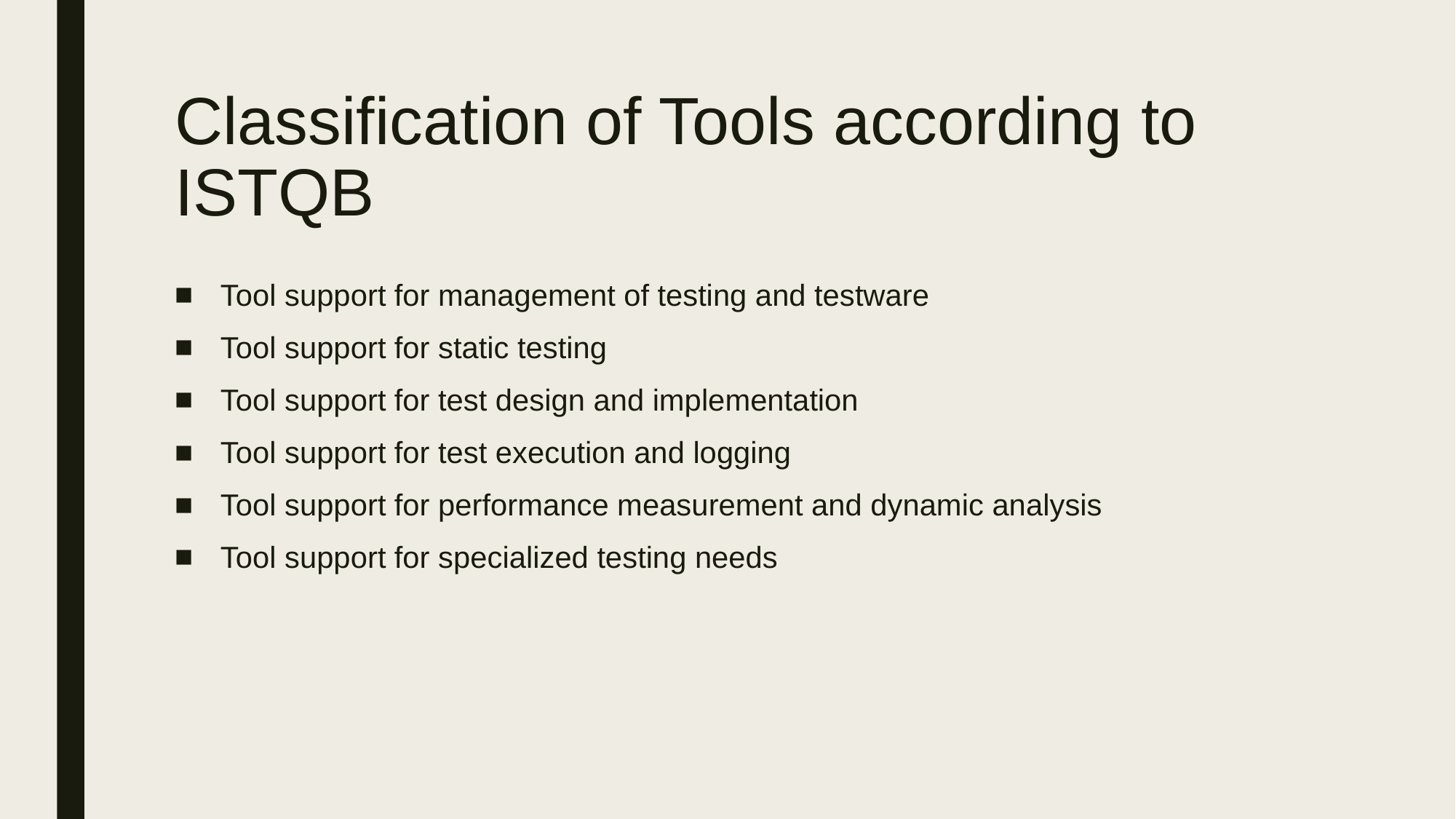

# Classification of Tools according to ISTQB
Tool support for management of testing and testware
Tool support for static testing
Tool support for test design and implementation
Tool support for test execution and logging
Tool support for performance measurement and dynamic analysis
Tool support for specialized testing needs